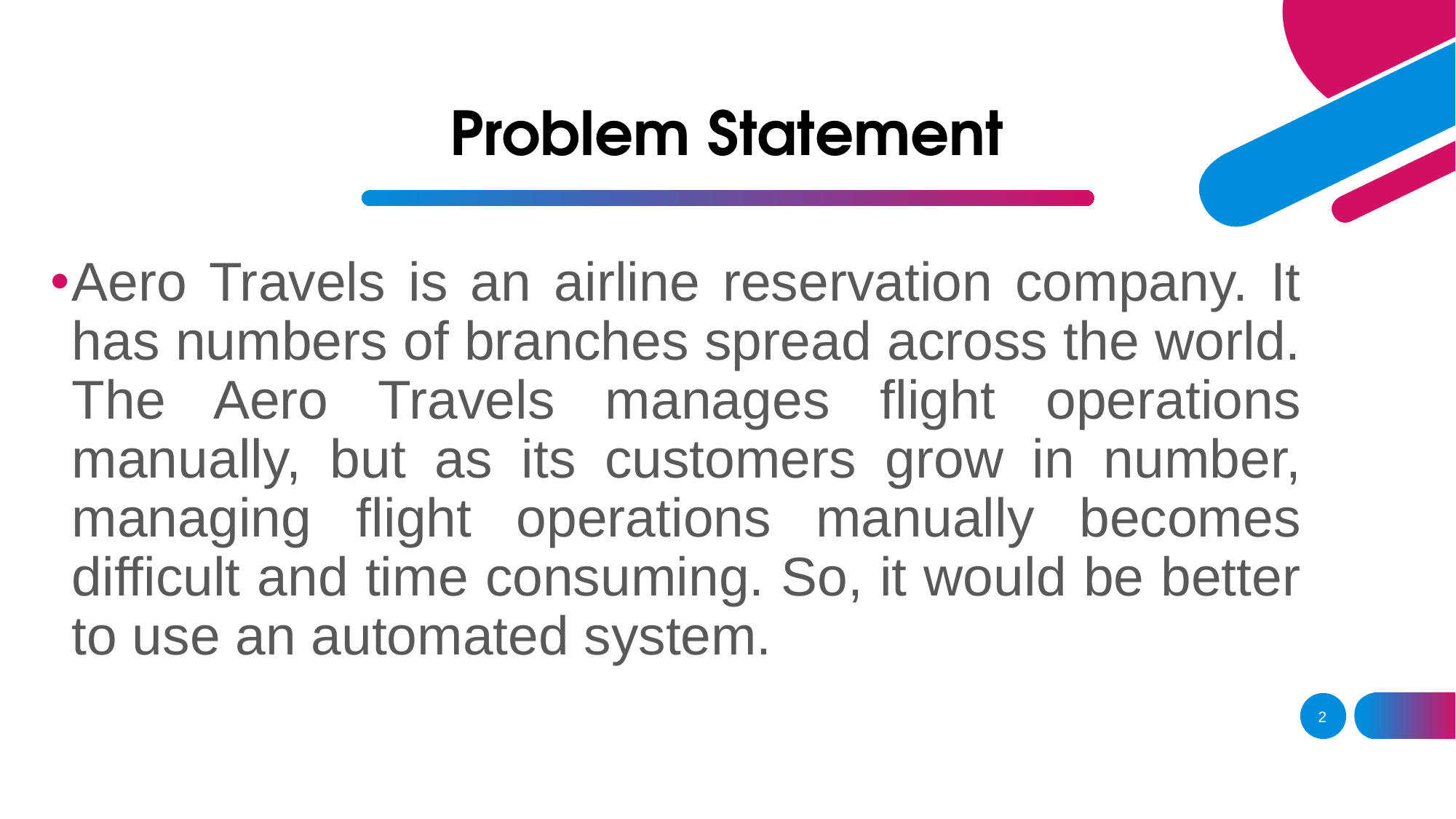

# Problem Statement
Aero Travels is an airline reservation company. It has numbers of branches spread across the world. The Aero Travels manages flight operations manually, but as its customers grow in number, managing flight operations manually becomes difficult and time consuming. So, it would be better to use an automated system.
2